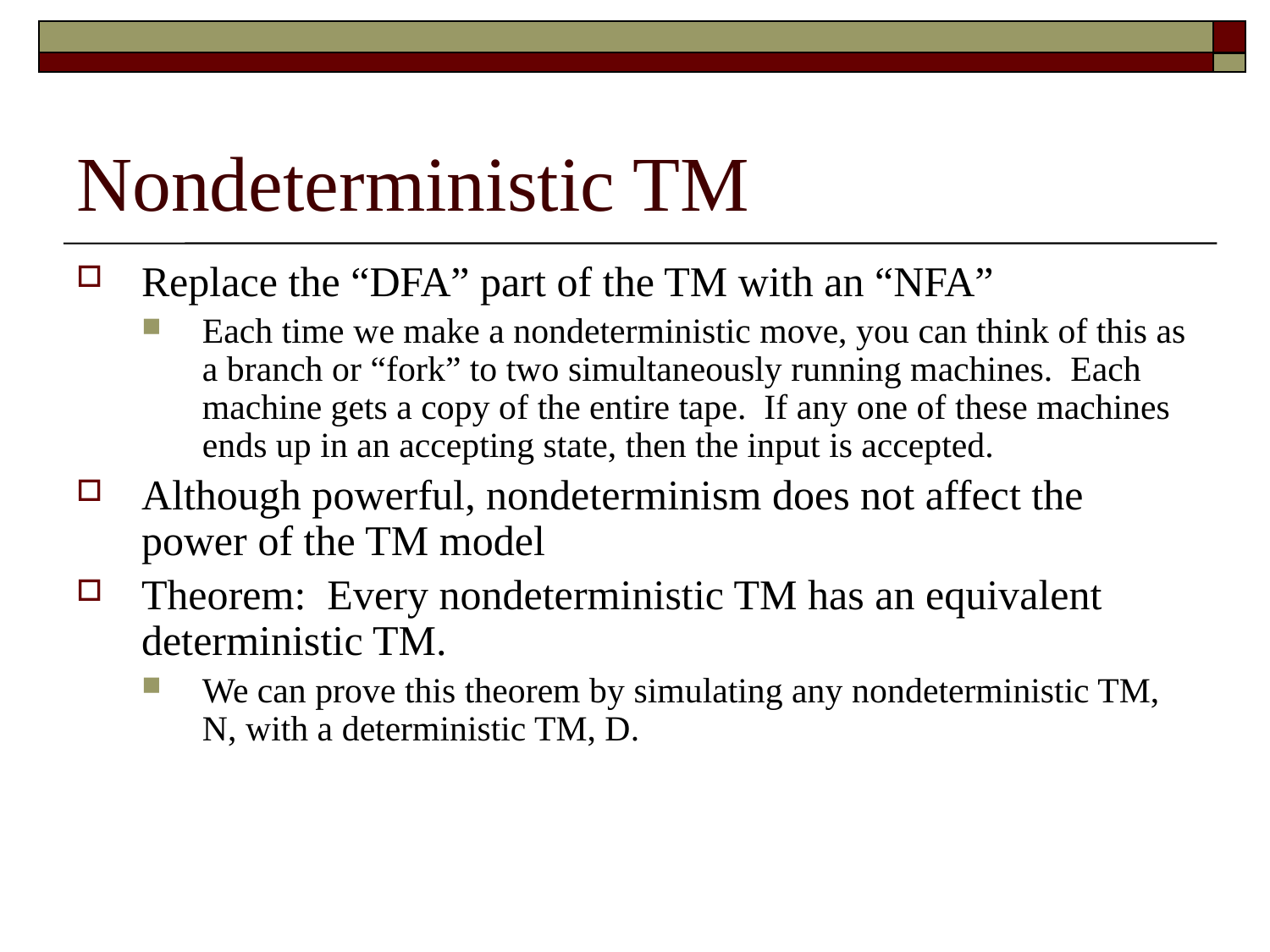

# Nondeterministic TM
Replace the “DFA” part of the TM with an “NFA”
Each time we make a nondeterministic move, you can think of this as a branch or “fork” to two simultaneously running machines.  Each machine gets a copy of the entire tape.  If any one of these machines ends up in an accepting state, then the input is accepted.
Although powerful, nondeterminism does not affect the power of the TM model
Theorem:  Every nondeterministic TM has an equivalent deterministic TM.
We can prove this theorem by simulating any nondeterministic TM, N, with a deterministic TM, D.